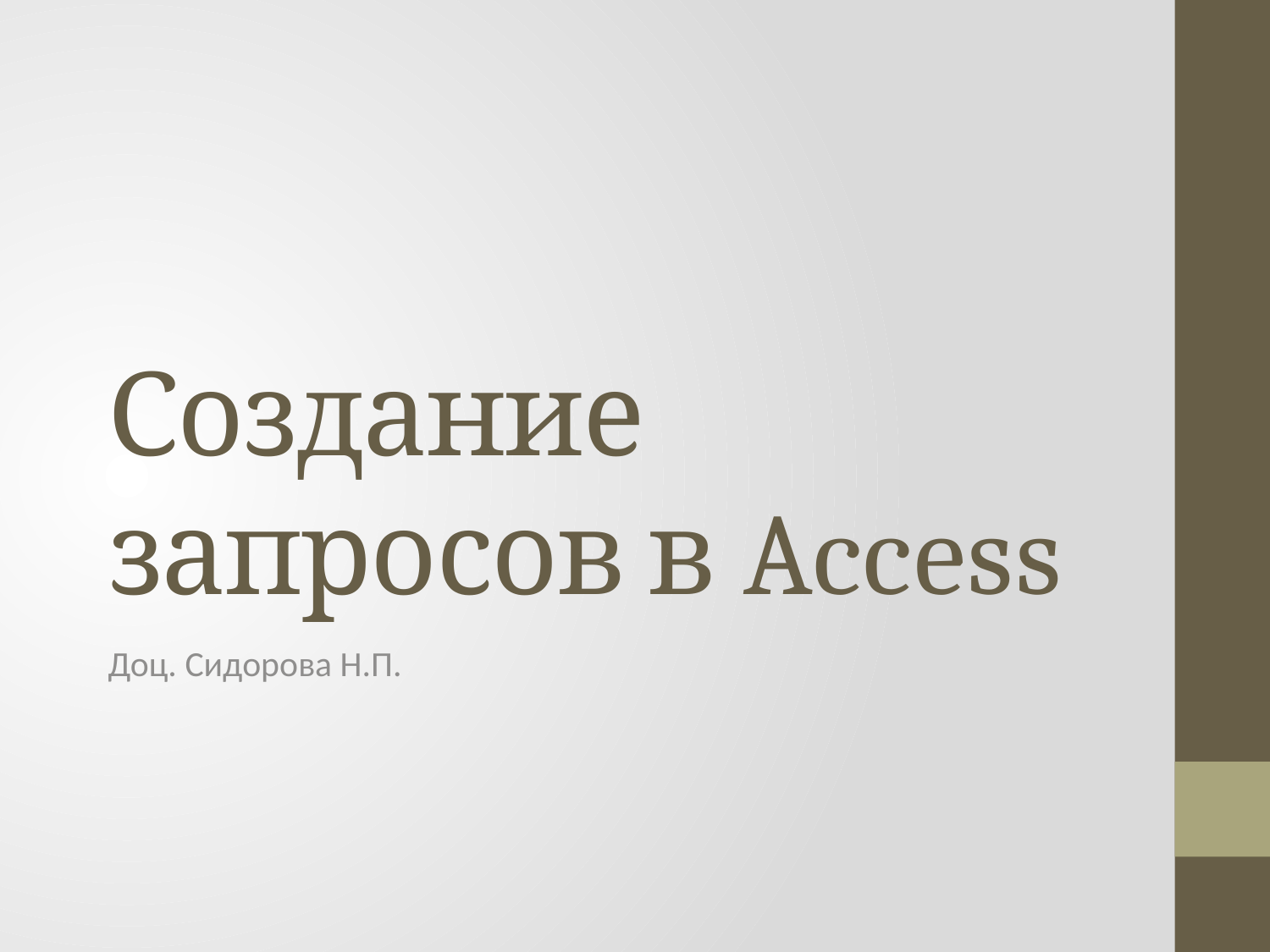

# Создание запросов в Access
Доц. Сидорова Н.П.